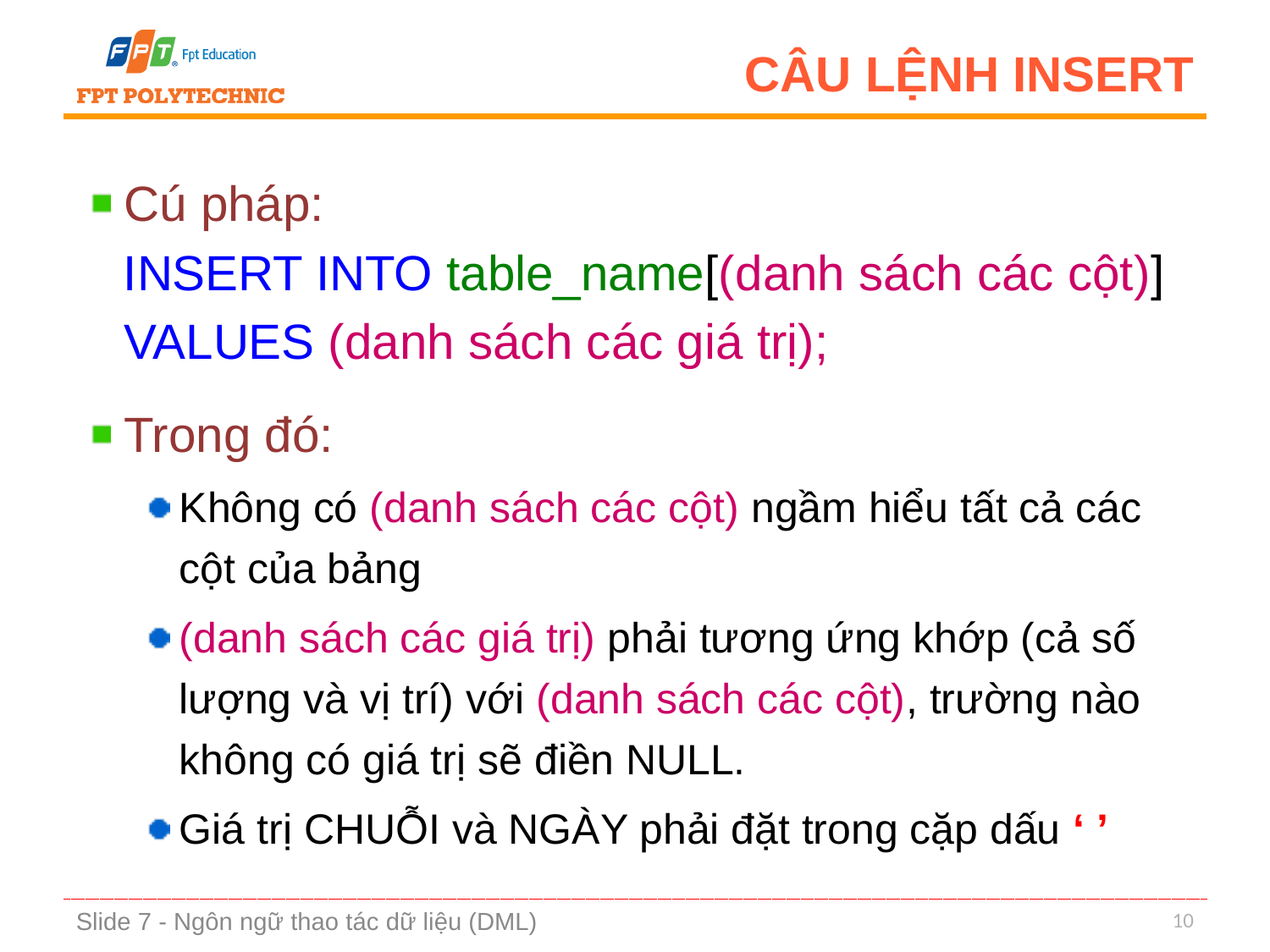

# Câu lệnh insert
Cú pháp:
INSERT INTO table_name[(danh sách các cột)]
	VALUES (danh sách các giá trị);
Trong đó:
Không có (danh sách các cột) ngầm hiểu tất cả các cột của bảng
(danh sách các giá trị) phải tương ứng khớp (cả số lượng và vị trí) với (danh sách các cột), trường nào không có giá trị sẽ điền NULL.
Giá trị CHUỖI và NGÀY phải đặt trong cặp dấu ‘ ’
10